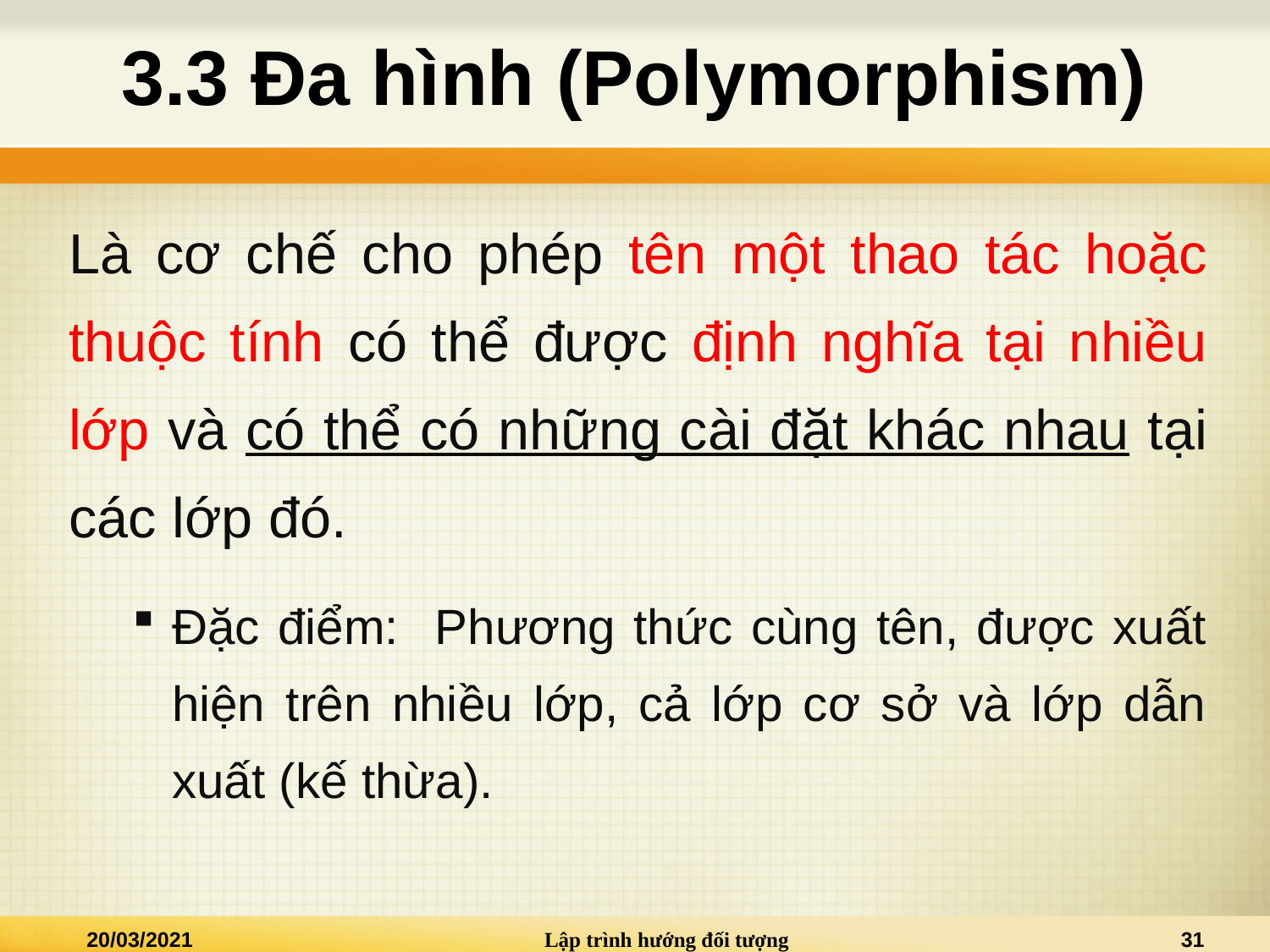

# 3.3 Đa hình (Polymorphism)
Là cơ chế cho phép tên một thao tác hoặc thuộc tính có thể được định nghĩa tại nhiều lớp và có thể có những cài đặt khác nhau tại các lớp đó.

Đặc điểm:  Phương thức cùng tên, được xuất hiện trên nhiều lớp, cả lớp cơ sở và lớp dẫn xuất (kế thừa).
20/03/2021
Lập trình hướng đối tượng
31